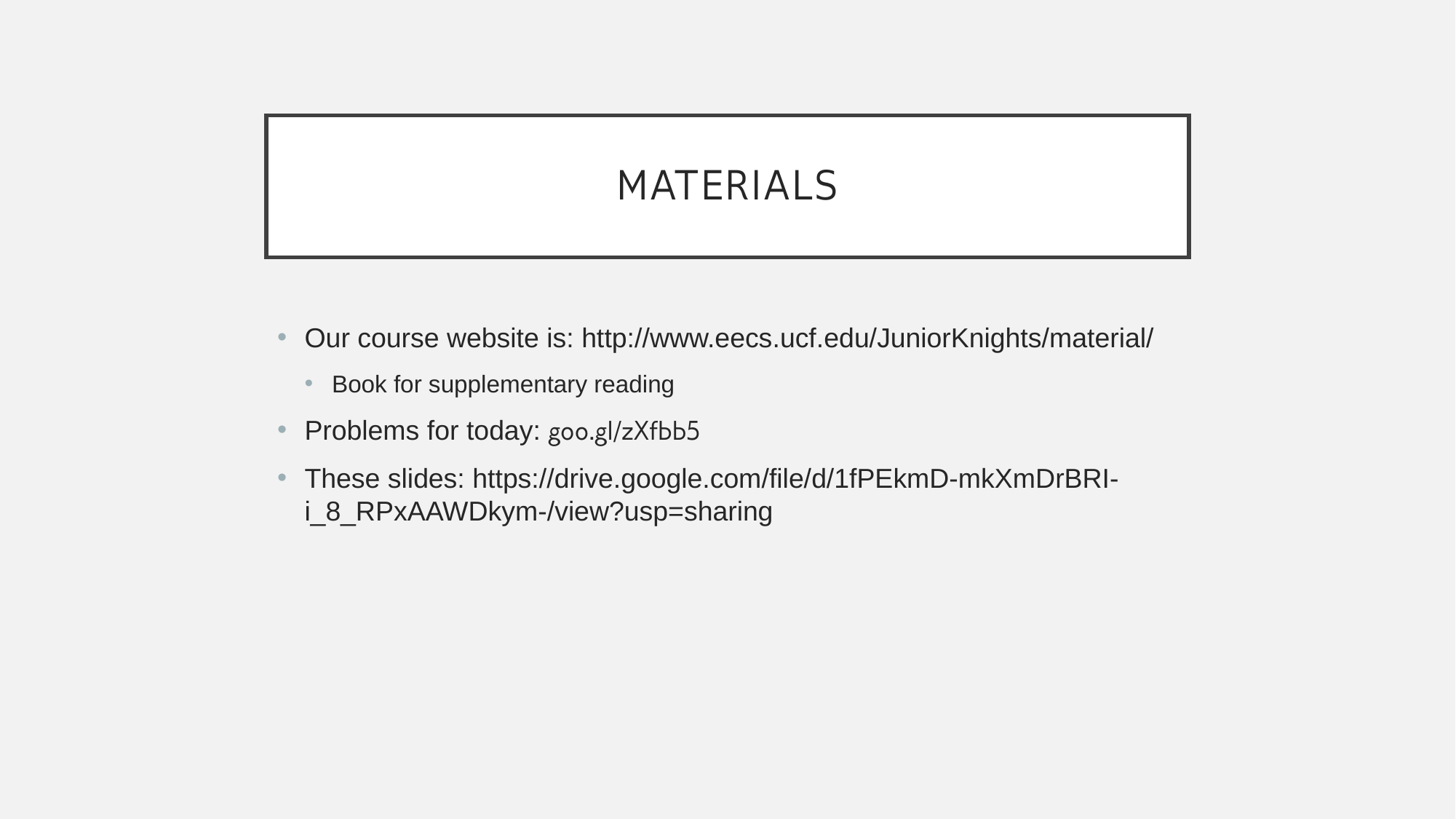

# Materials
Our course website is: http://www.eecs.ucf.edu/JuniorKnights/material/
Book for supplementary reading
Problems for today: goo.gl/zXfbb5
These slides: https://drive.google.com/file/d/1fPEkmD-mkXmDrBRI-i_8_RPxAAWDkym-/view?usp=sharing